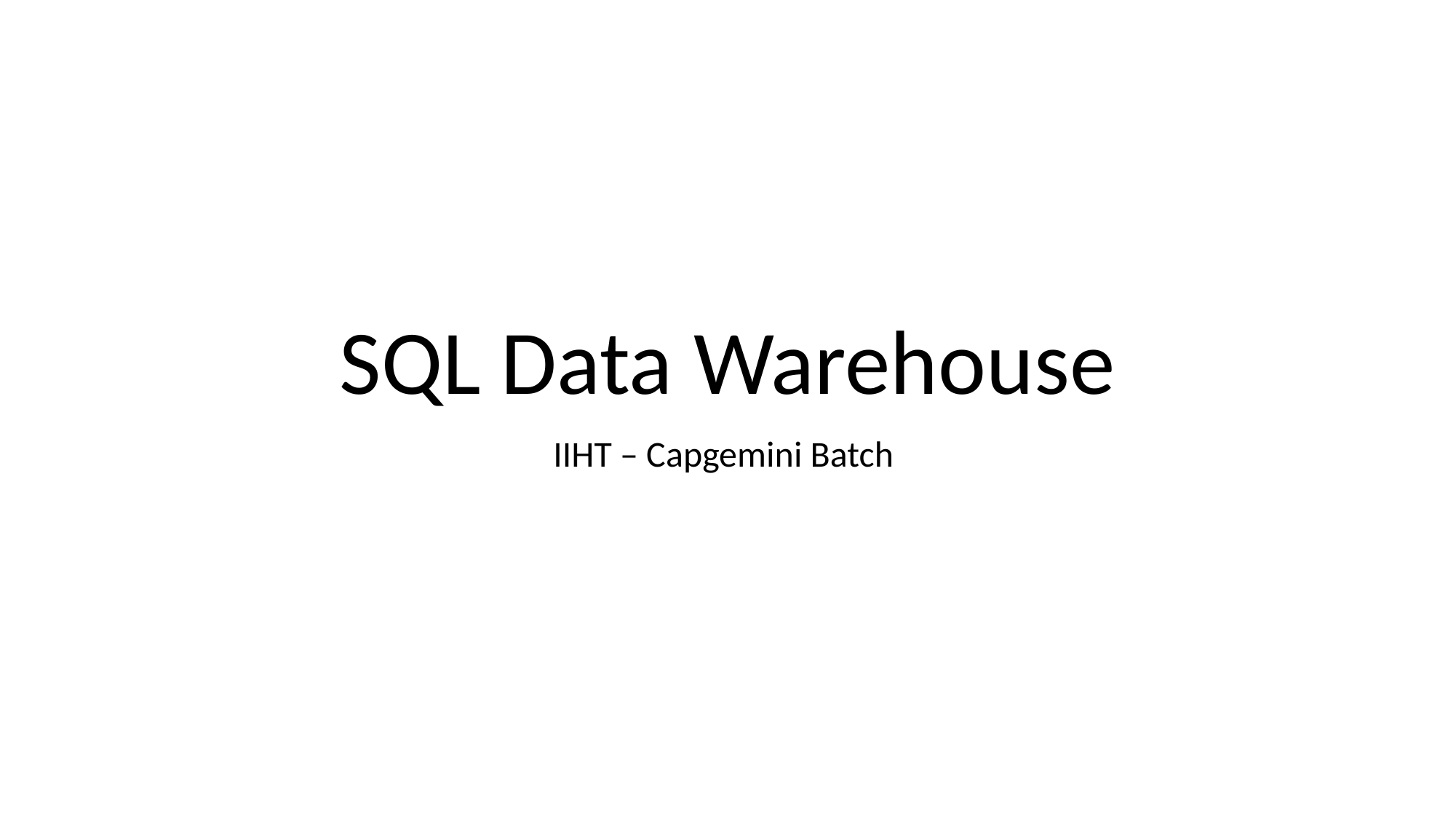

# SQL Data Warehouse
IIHT – Capgemini Batch